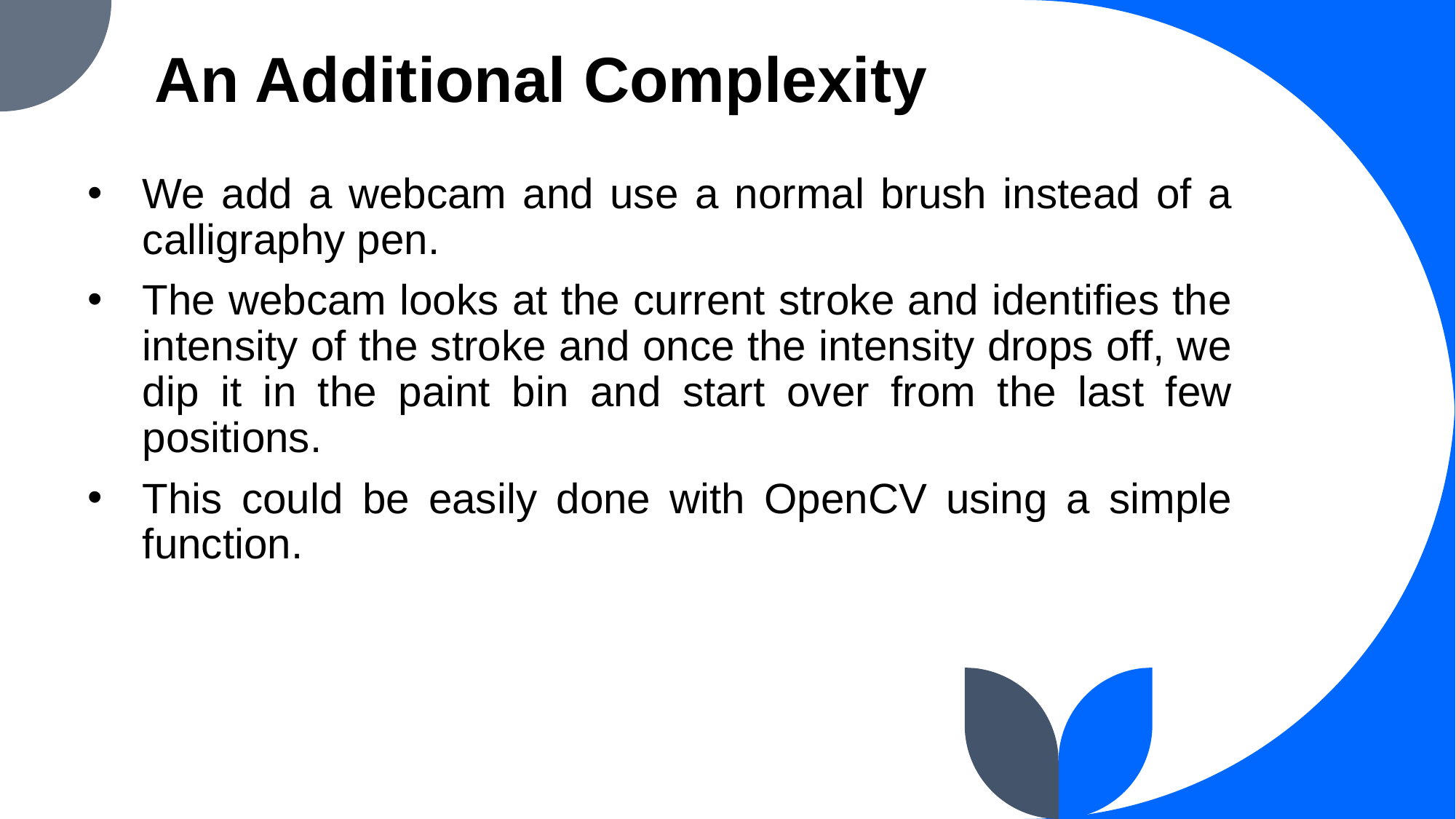

# An Additional Complexity
We add a webcam and use a normal brush instead of a calligraphy pen.
The webcam looks at the current stroke and identifies the intensity of the stroke and once the intensity drops off, we dip it in the paint bin and start over from the last few positions.
This could be easily done with OpenCV using a simple function.